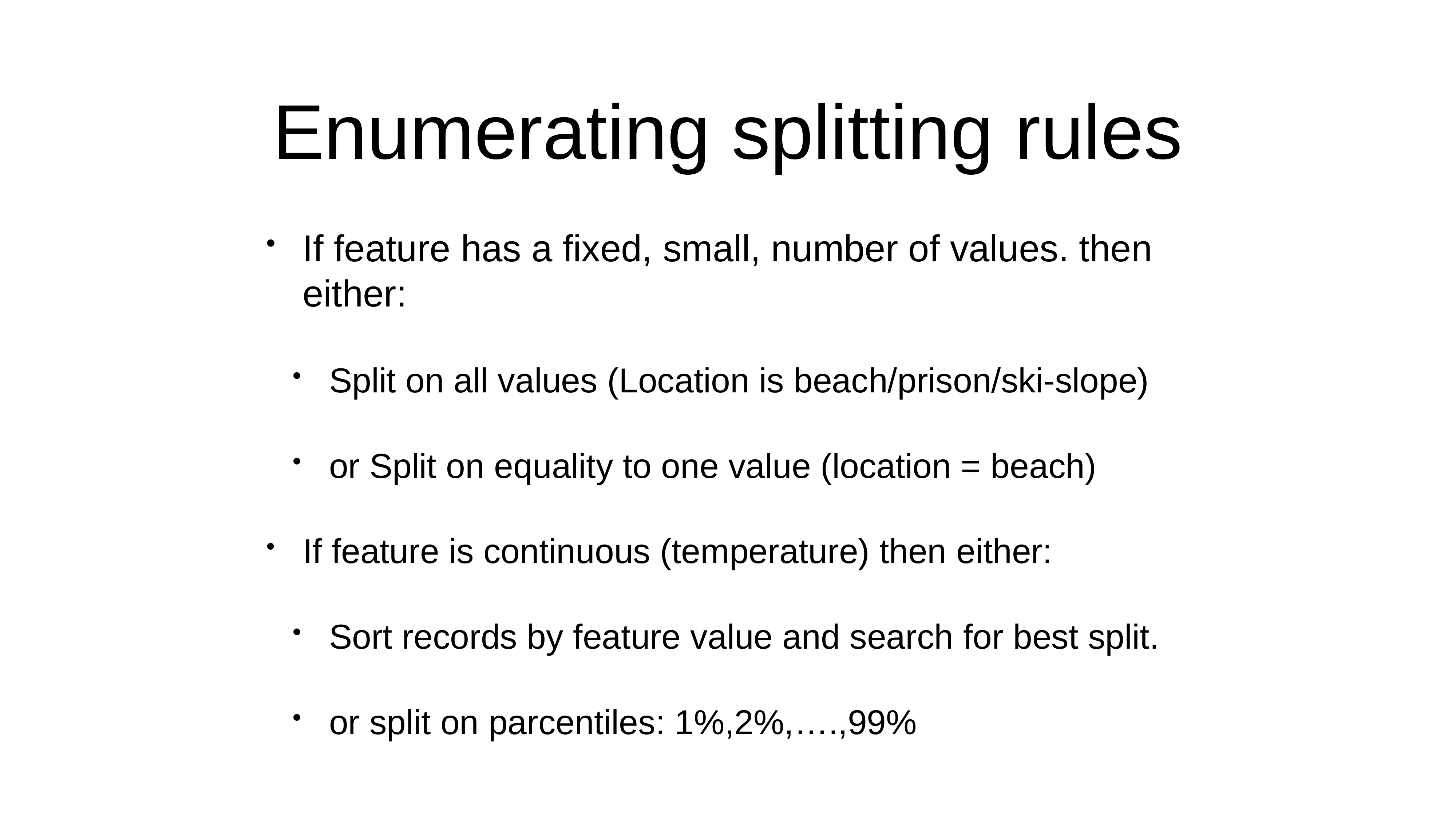

# Enumerating splitting rules
If feature has a fixed, small, number of values. then either:
Split on all values (Location is beach/prison/ski-slope)
or Split on equality to one value (location = beach)
If feature is continuous (temperature) then either:
Sort records by feature value and search for best split.
or split on parcentiles: 1%,2%,….,99%